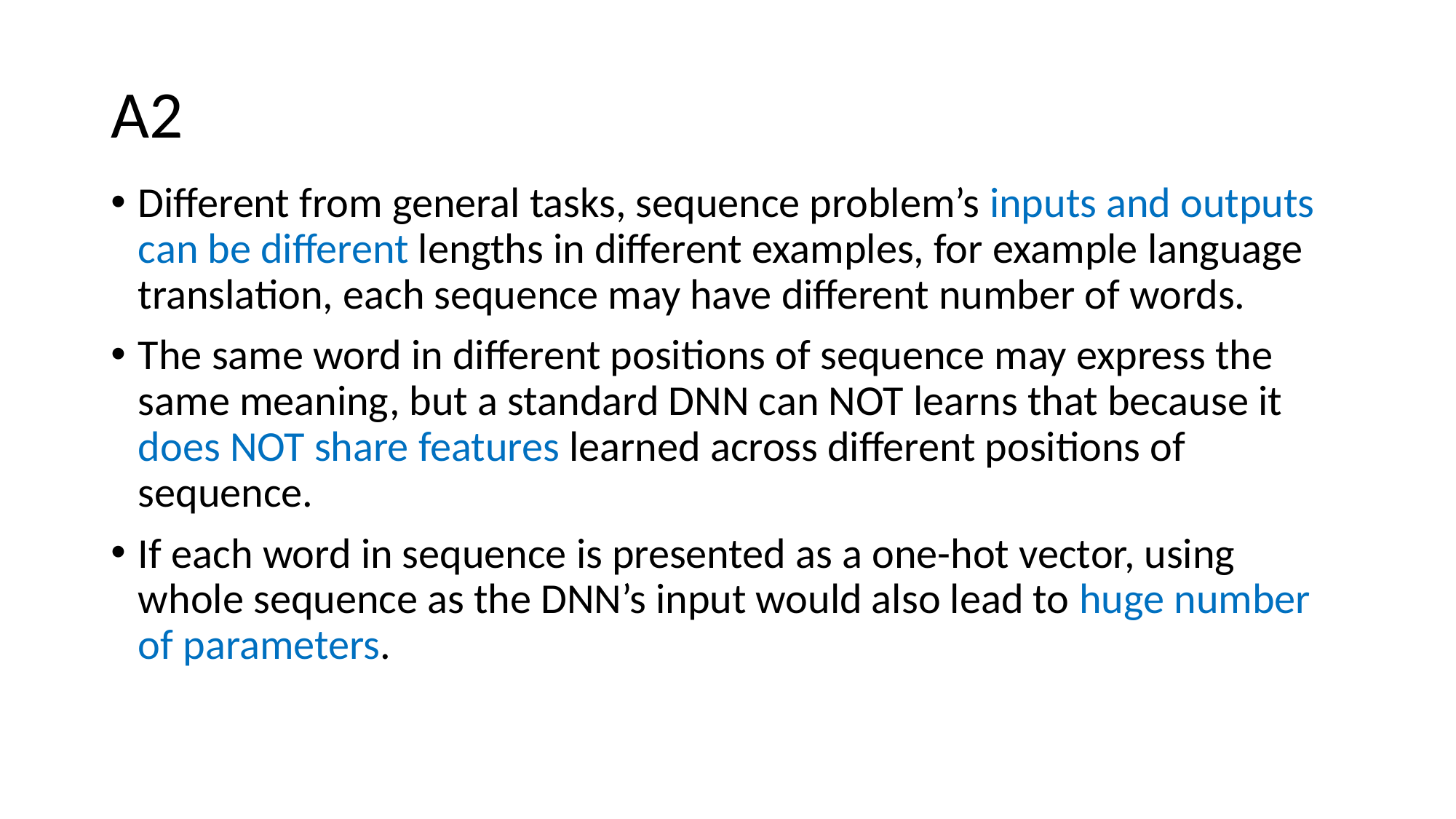

# A2
Different from general tasks, sequence problem’s inputs and outputs can be different lengths in different examples, for example language translation, each sequence may have different number of words.
The same word in different positions of sequence may express the same meaning, but a standard DNN can NOT learns that because it does NOT share features learned across different positions of sequence.
If each word in sequence is presented as a one-hot vector, using whole sequence as the DNN’s input would also lead to huge number of parameters.